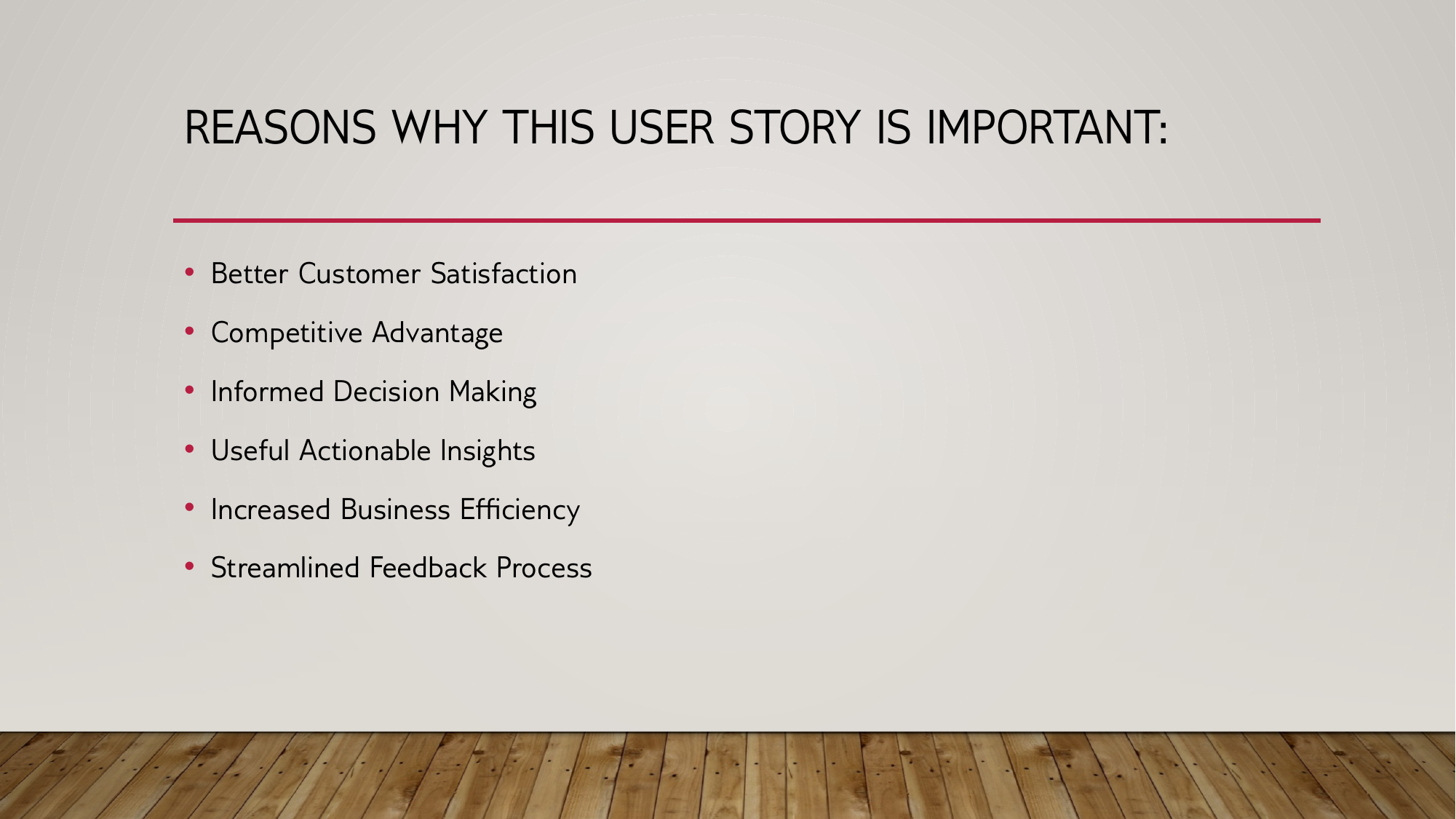

# Reasons why this user story is important:
Better Customer Satisfaction
Competitive Advantage
Informed Decision Making
Useful Actionable Insights
Increased Business Efficiency
Streamlined Feedback Process